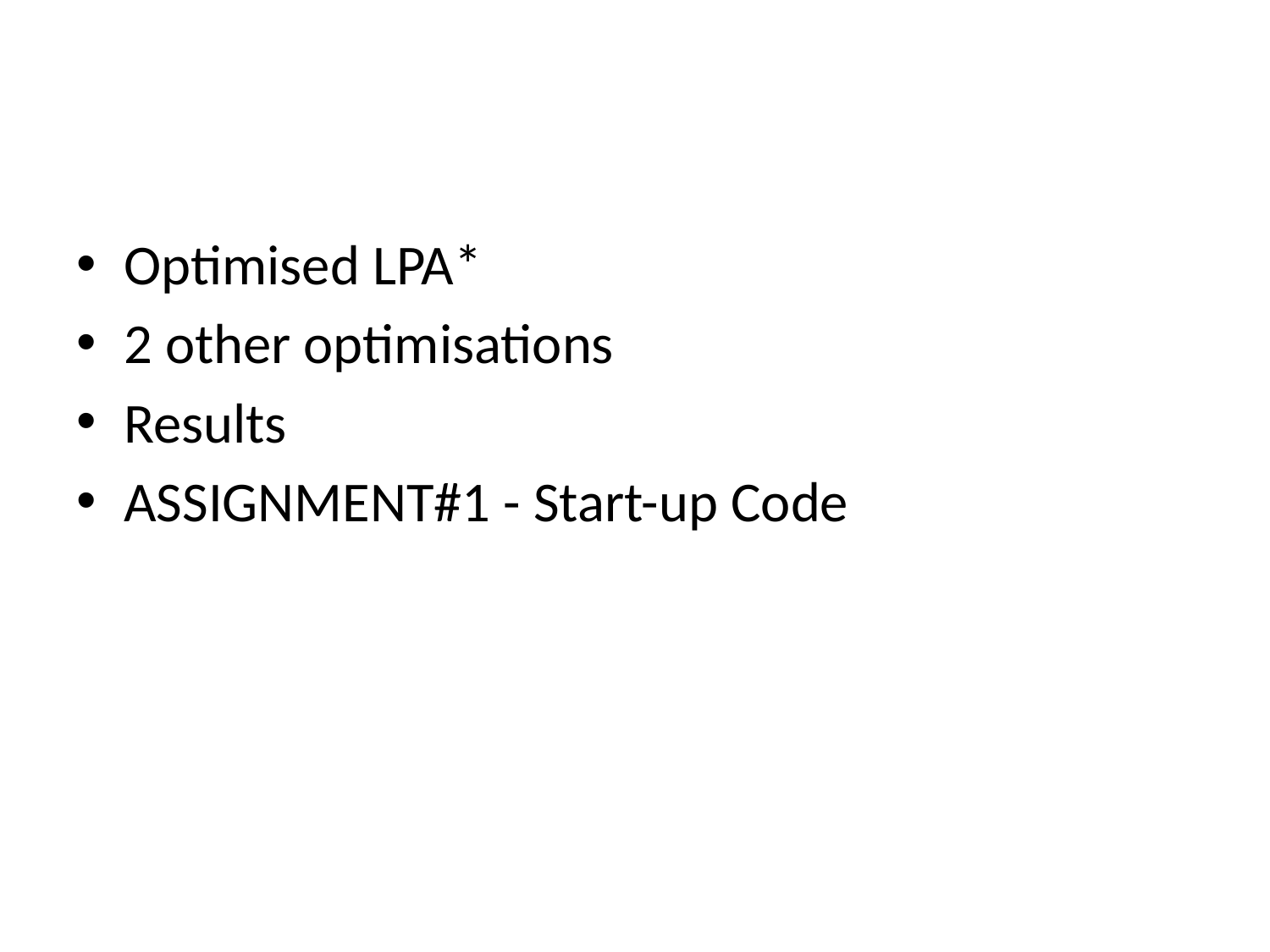

#
Optimised LPA*
2 other optimisations
Results
ASSIGNMENT#1 - Start-up Code